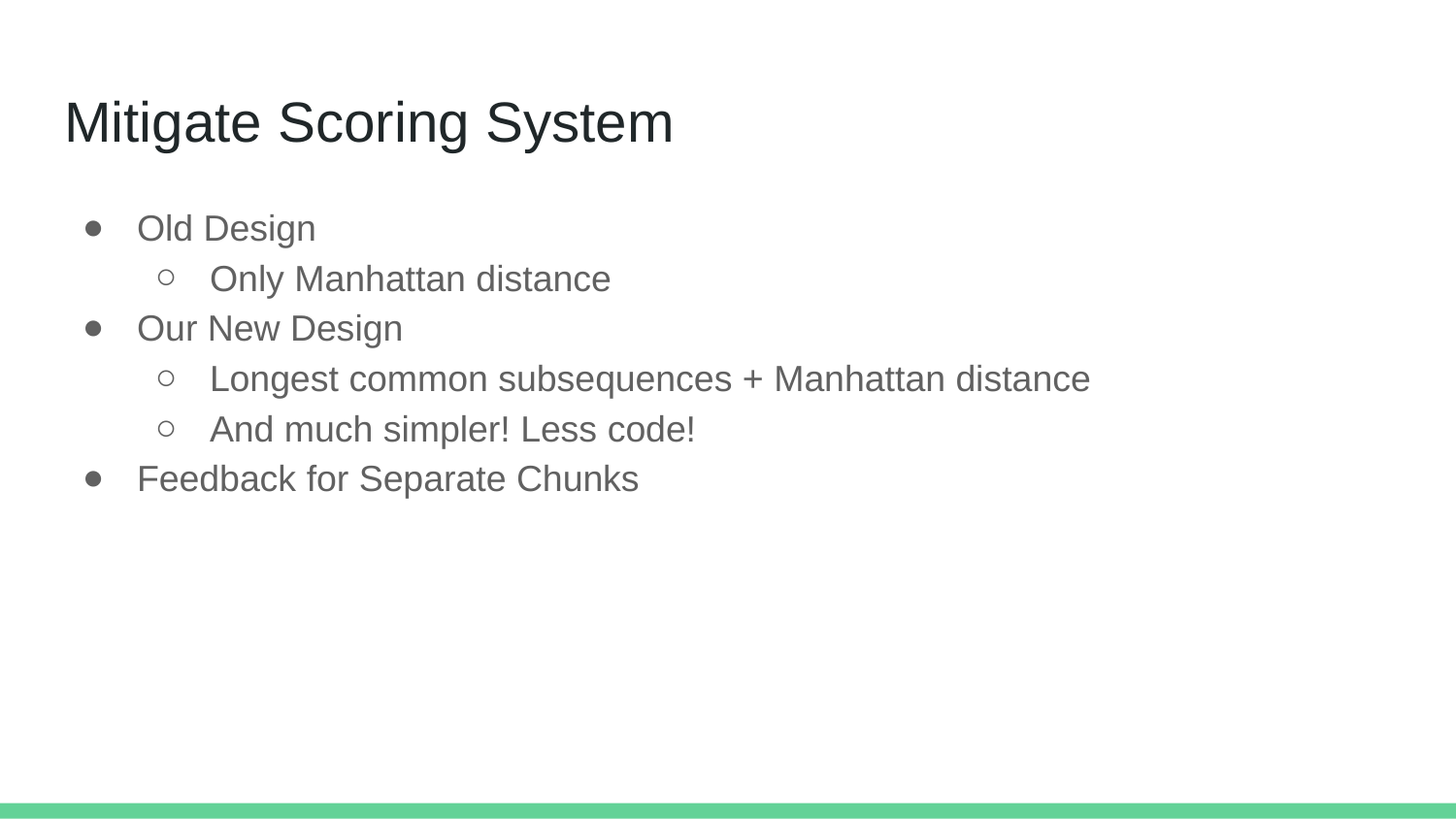

# Mitigate Scoring System
Old Design
Only Manhattan distance
Our New Design
Longest common subsequences + Manhattan distance
And much simpler! Less code!
Feedback for Separate Chunks